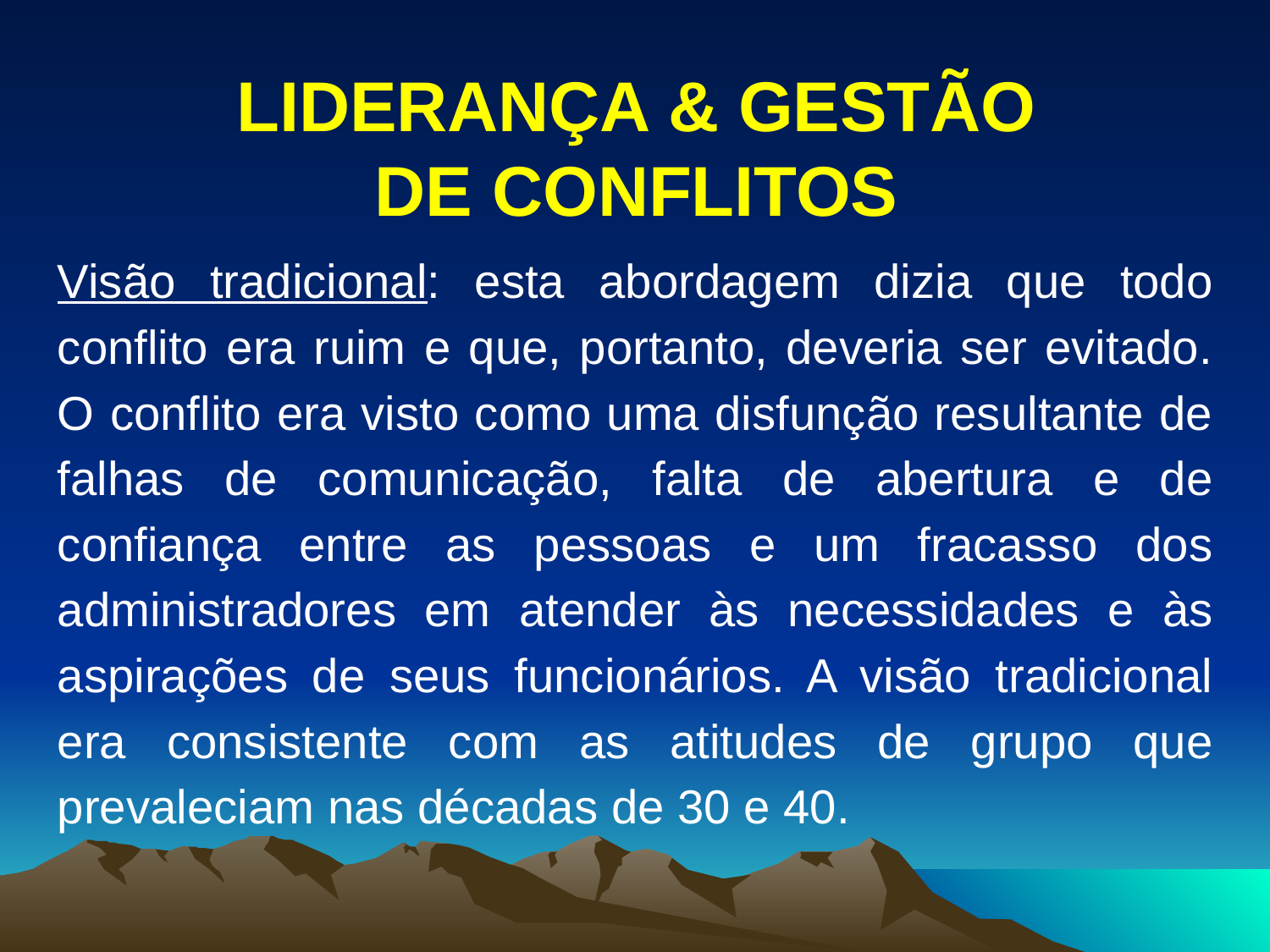

# LIDERANÇA & GESTÃO DE CONFLITOS
Visão tradicional: esta abordagem dizia que todo conflito era ruim e que, portanto, deveria ser evitado. O conflito era visto como uma disfunção resultante de falhas de comunicação, falta de abertura e de confiança entre as pessoas e um fracasso dos administradores em atender às necessidades e às aspirações de seus funcionários. A visão tradicional era consistente com as atitudes de grupo que prevaleciam nas décadas de 30 e 40.